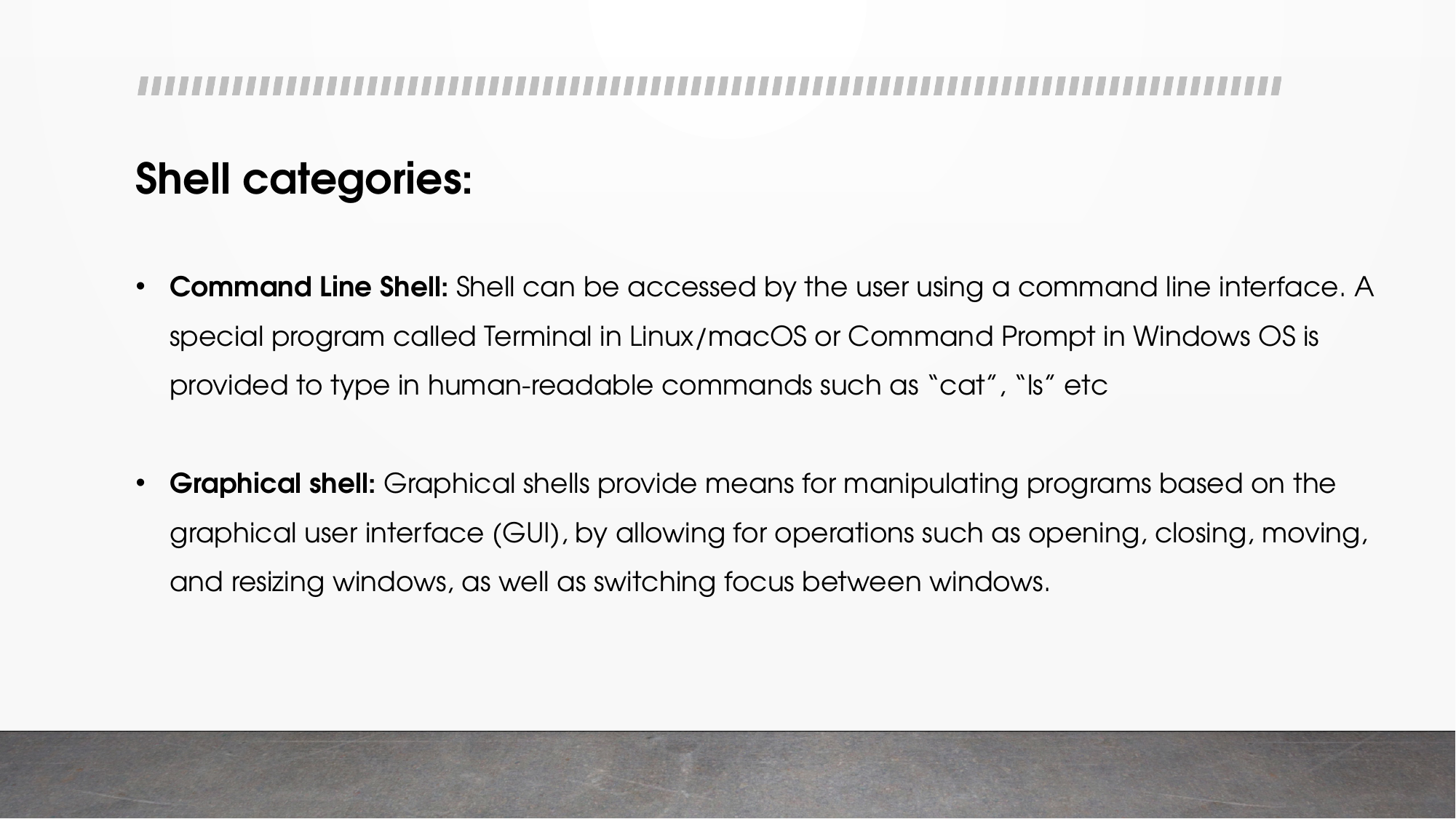

Shell categories:
Command Line Shell: Shell can be accessed by the user using a command line interface. A special program called Terminal in Linux/macOS or Command Prompt in Windows OS is provided to type in human-readable commands such as “cat”, “ls” etc

Graphical shell: Graphical shells provide means for manipulating programs based on the graphical user interface (GUI), by allowing for operations such as opening, closing, moving, and resizing windows, as well as switching focus between windows.